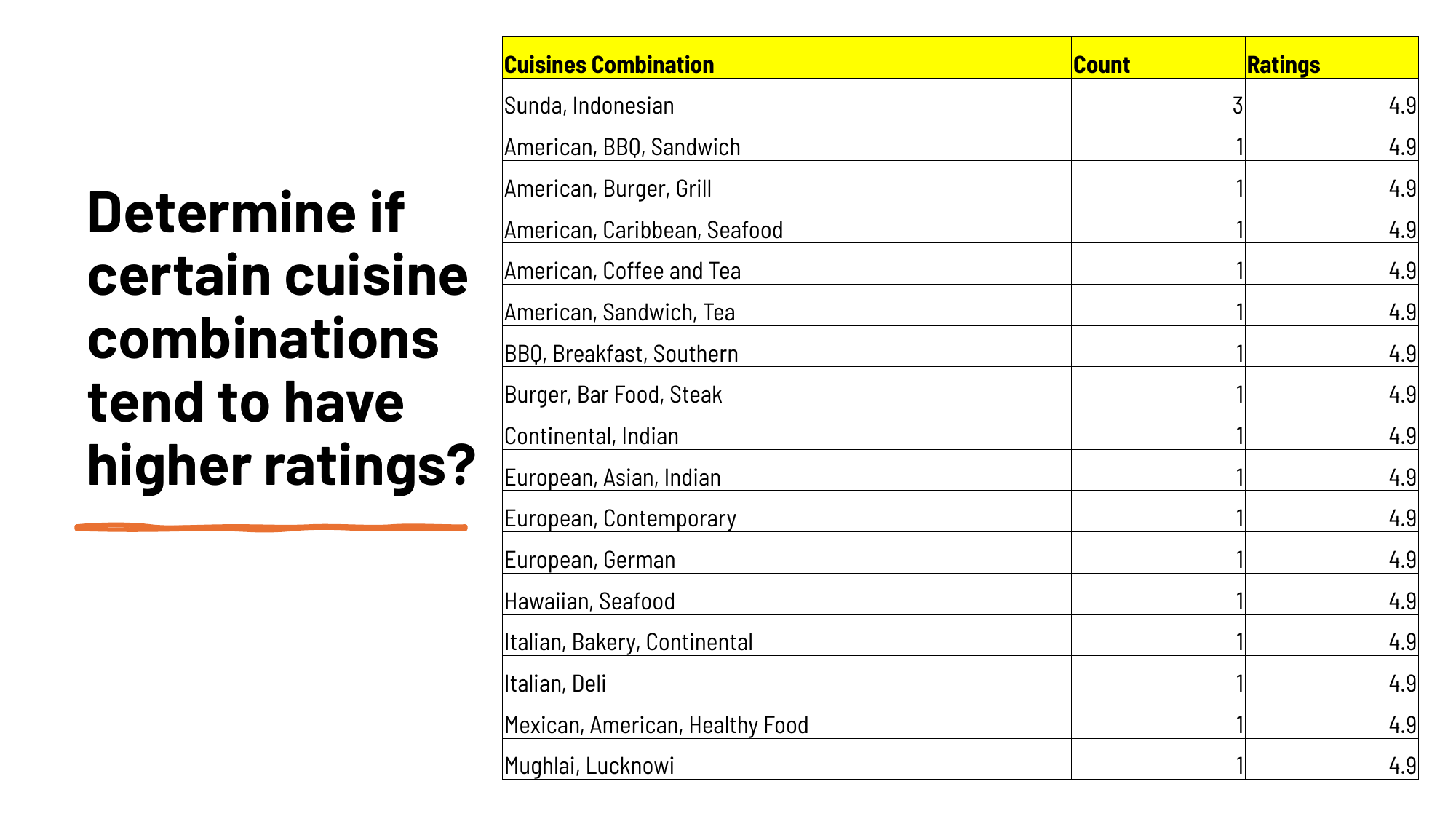

| Cuisines Combination | Count | Ratings |
| --- | --- | --- |
| Sunda, Indonesian | 3 | 4.9 |
| American, BBQ, Sandwich | 1 | 4.9 |
| American, Burger, Grill | 1 | 4.9 |
| American, Caribbean, Seafood | 1 | 4.9 |
| American, Coffee and Tea | 1 | 4.9 |
| American, Sandwich, Tea | 1 | 4.9 |
| BBQ, Breakfast, Southern | 1 | 4.9 |
| Burger, Bar Food, Steak | 1 | 4.9 |
| Continental, Indian | 1 | 4.9 |
| European, Asian, Indian | 1 | 4.9 |
| European, Contemporary | 1 | 4.9 |
| European, German | 1 | 4.9 |
| Hawaiian, Seafood | 1 | 4.9 |
| Italian, Bakery, Continental | 1 | 4.9 |
| Italian, Deli | 1 | 4.9 |
| Mexican, American, Healthy Food | 1 | 4.9 |
| Mughlai, Lucknowi | 1 | 4.9 |
# Determine if certain cuisine combinations tend to have higher ratings?